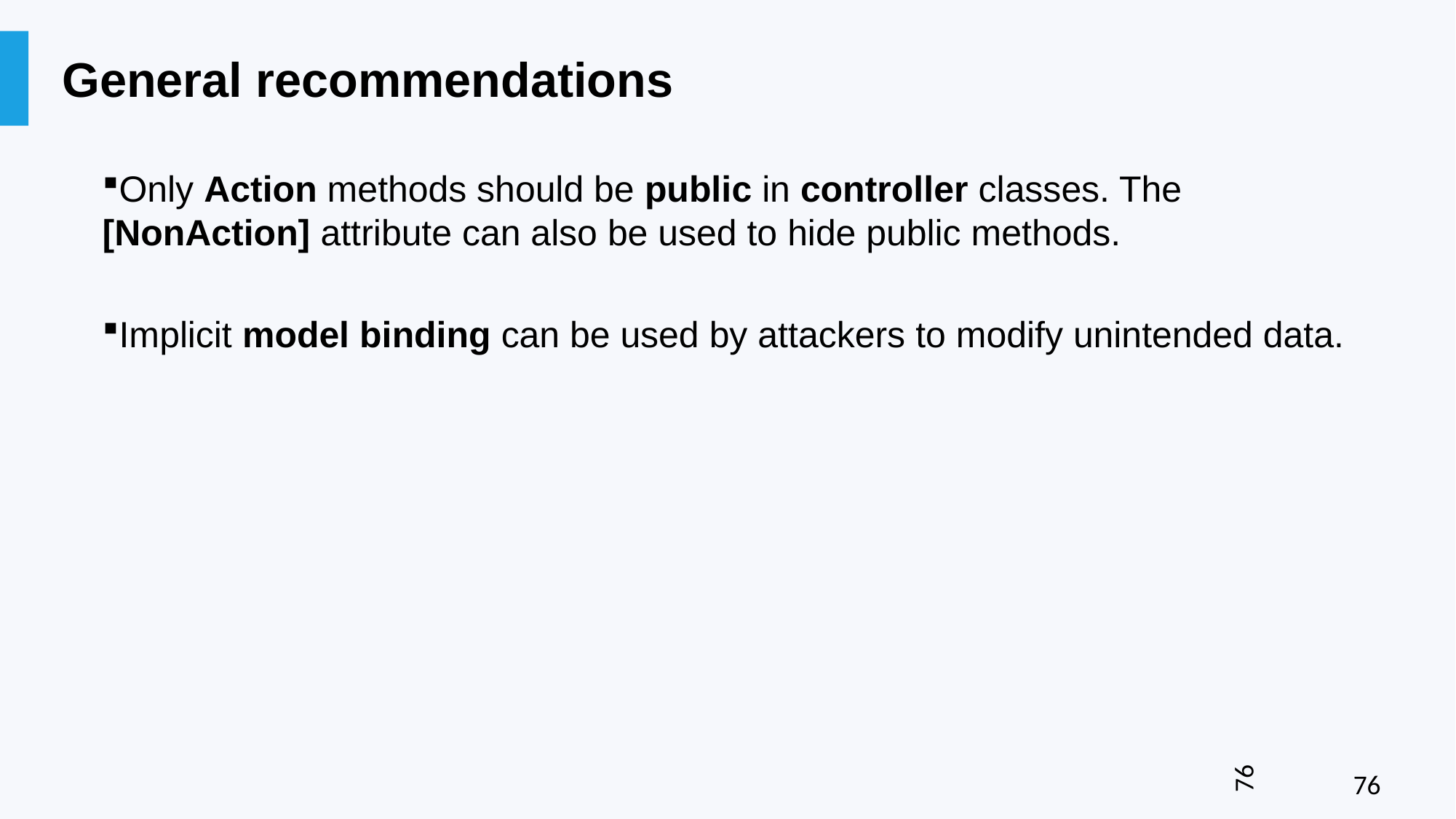

# General recommendations
Only Action methods should be public in controller classes. The [NonAction] attribute can also be used to hide public methods.

Implicit model binding can be used by attackers to modify unintended data.
76